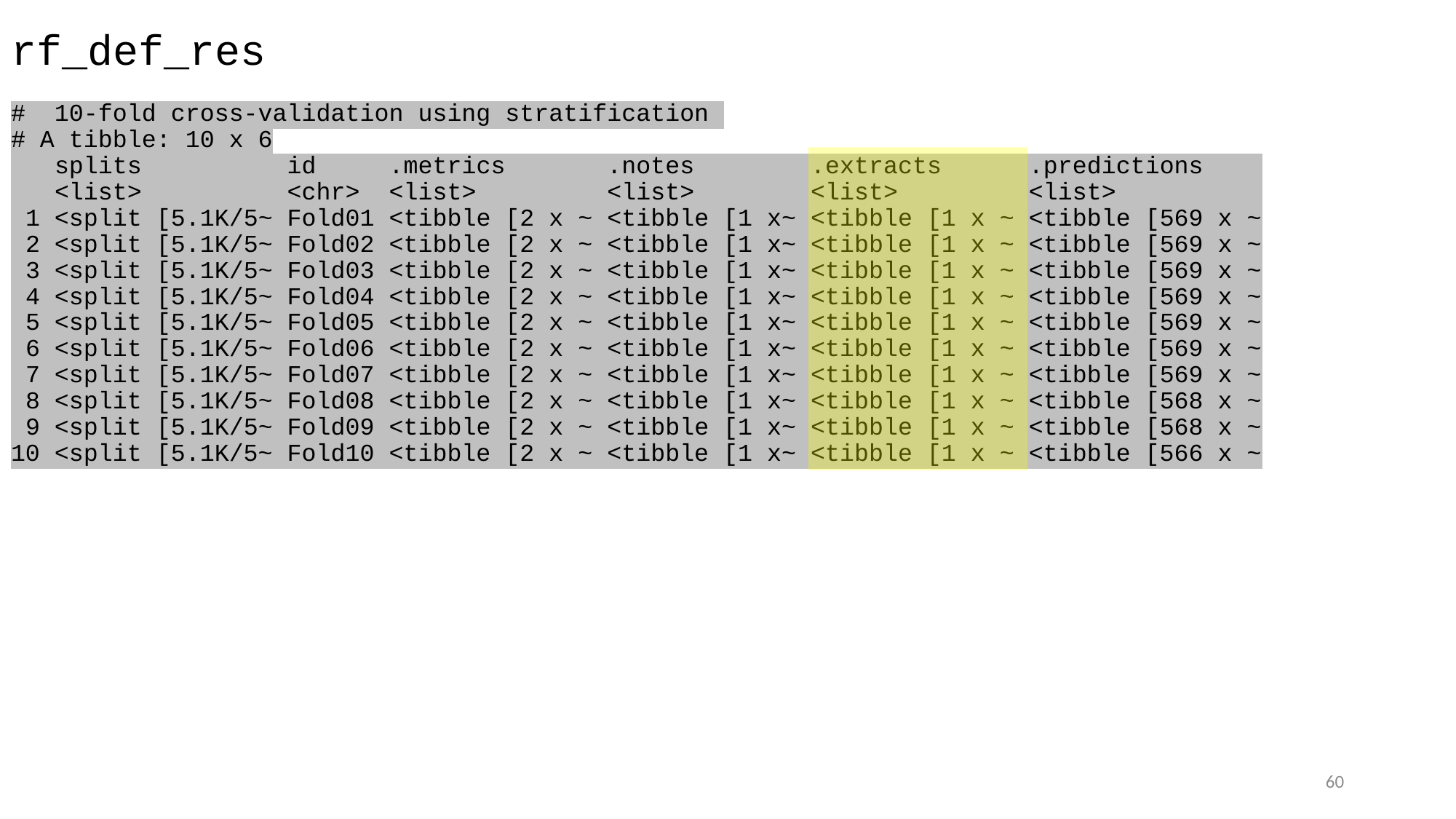

rf_def_res

#  10-fold cross-validation using stratification
# A tibble: 10 x 6
   splits          id     .metrics       .notes        .extracts      .predictions
   <list>          <chr>  <list>         <list>        <list>         <list>
 1 <split [5.1K/5~ Fold01 <tibble [2 x ~ <tibble [1 x~ <tibble [1 x ~ <tibble [569 x ~
 2 <split [5.1K/5~ Fold02 <tibble [2 x ~ <tibble [1 x~ <tibble [1 x ~ <tibble [569 x ~
 3 <split [5.1K/5~ Fold03 <tibble [2 x ~ <tibble [1 x~ <tibble [1 x ~ <tibble [569 x ~
 4 <split [5.1K/5~ Fold04 <tibble [2 x ~ <tibble [1 x~ <tibble [1 x ~ <tibble [569 x ~
 5 <split [5.1K/5~ Fold05 <tibble [2 x ~ <tibble [1 x~ <tibble [1 x ~ <tibble [569 x ~
 6 <split [5.1K/5~ Fold06 <tibble [2 x ~ <tibble [1 x~ <tibble [1 x ~ <tibble [569 x ~
 7 <split [5.1K/5~ Fold07 <tibble [2 x ~ <tibble [1 x~ <tibble [1 x ~ <tibble [569 x ~
 8 <split [5.1K/5~ Fold08 <tibble [2 x ~ <tibble [1 x~ <tibble [1 x ~ <tibble [568 x ~
 9 <split [5.1K/5~ Fold09 <tibble [2 x ~ <tibble [1 x~ <tibble [1 x ~ <tibble [568 x ~
10 <split [5.1K/5~ Fold10 <tibble [2 x ~ <tibble [1 x~ <tibble [1 x ~ <tibble [566 x ~

60